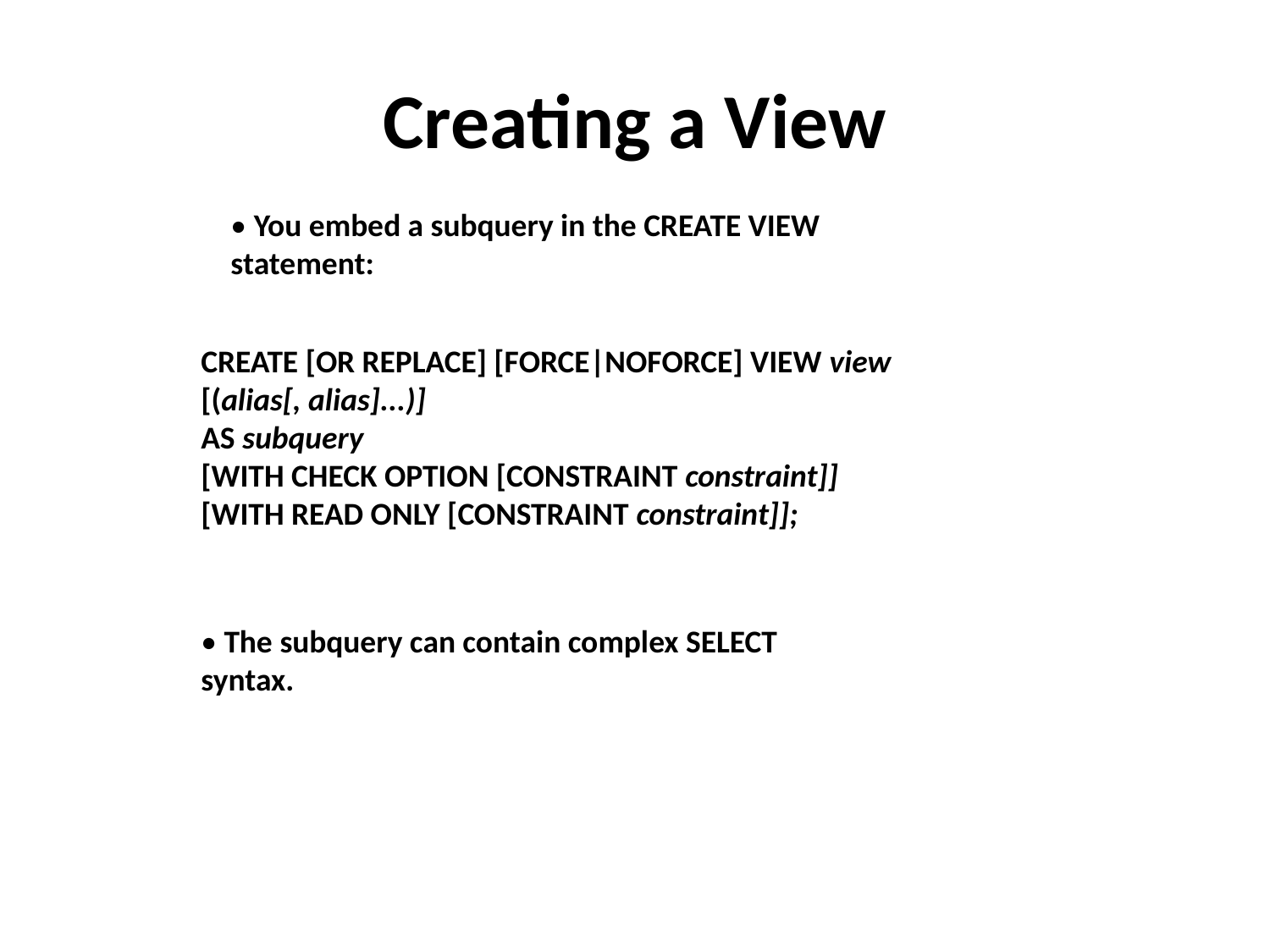

# Creating a View
• You embed a subquery in the CREATE VIEW
statement:
CREATE [OR REPLACE] [FORCE|NOFORCE] VIEW view
[(alias[, alias]...)]
AS subquery
[WITH CHECK OPTION [CONSTRAINT constraint]]
[WITH READ ONLY [CONSTRAINT constraint]];
• The subquery can contain complex SELECT
syntax.